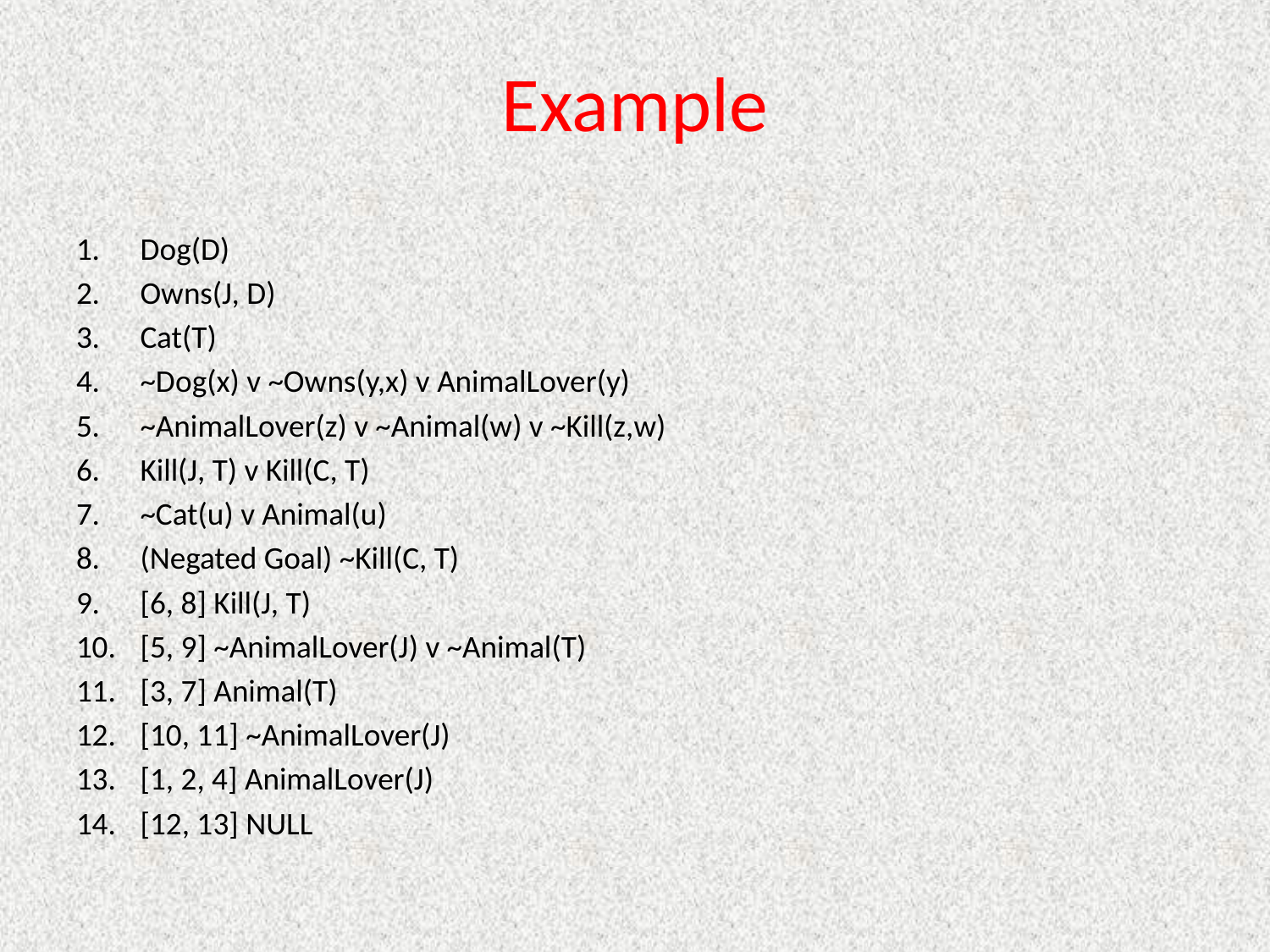

# Example
Dog(D)
Owns(J, D)
Cat(T)
~Dog(x) v ~Owns(y,x) v AnimalLover(y)
~AnimalLover(z) v ~Animal(w) v ~Kill(z,w)
Kill(J, T) v Kill(C, T)
~Cat(u) v Animal(u)
(Negated Goal) ~Kill(C, T)
[6, 8] Kill(J, T)
[5, 9] ~AnimalLover(J) v ~Animal(T)
[3, 7] Animal(T)
[10, 11] ~AnimalLover(J)
[1, 2, 4] AnimalLover(J)
[12, 13] NULL